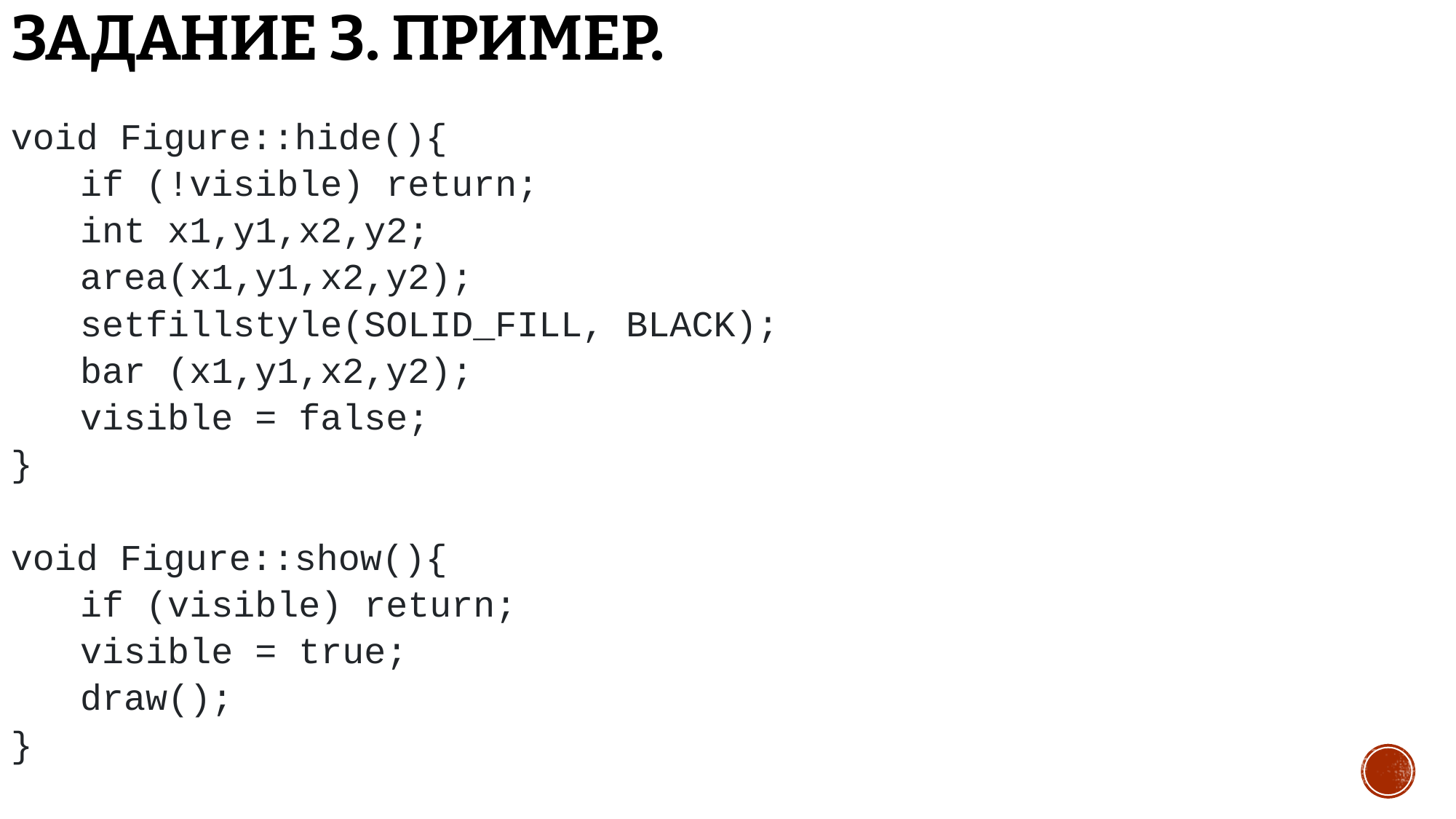

# Задание 3. Пример.
void Figure::hide(){
	if (!visible) return;
	int x1,y1,x2,y2;
	area(x1,y1,x2,y2);
	setfillstyle(SOLID_FILL, BLACK);
	bar (x1,y1,x2,y2);
	visible = false;
}

void Figure::show(){
	if (visible) return;
	visible = true;
	draw();
}